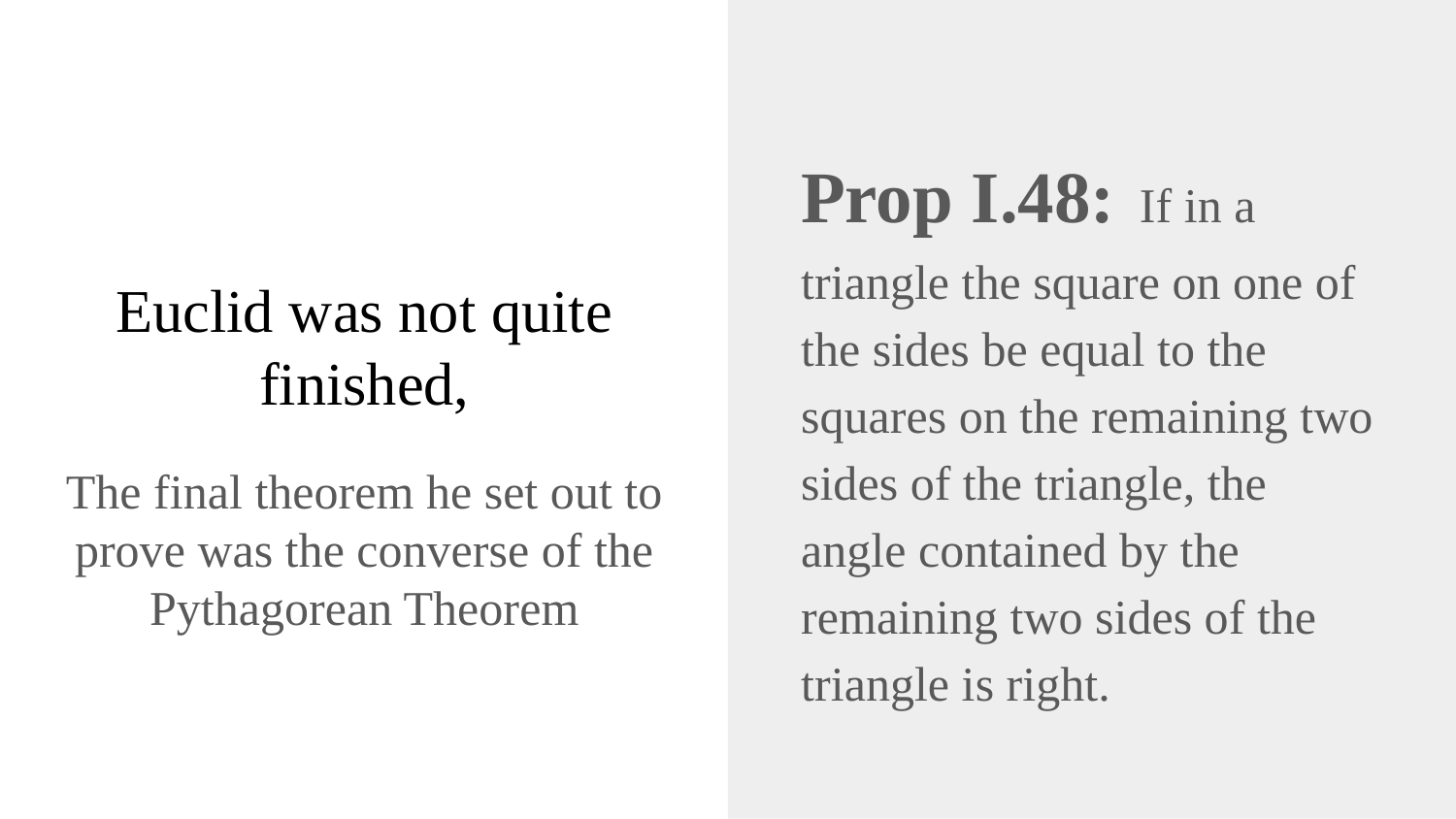

Prop I.48: If in a triangle the square on one of the sides be equal to the squares on the remaining two sides of the triangle, the angle contained by the remaining two sides of the triangle is right.
# Euclid was not quite finished,
The final theorem he set out to prove was the converse of the Pythagorean Theorem